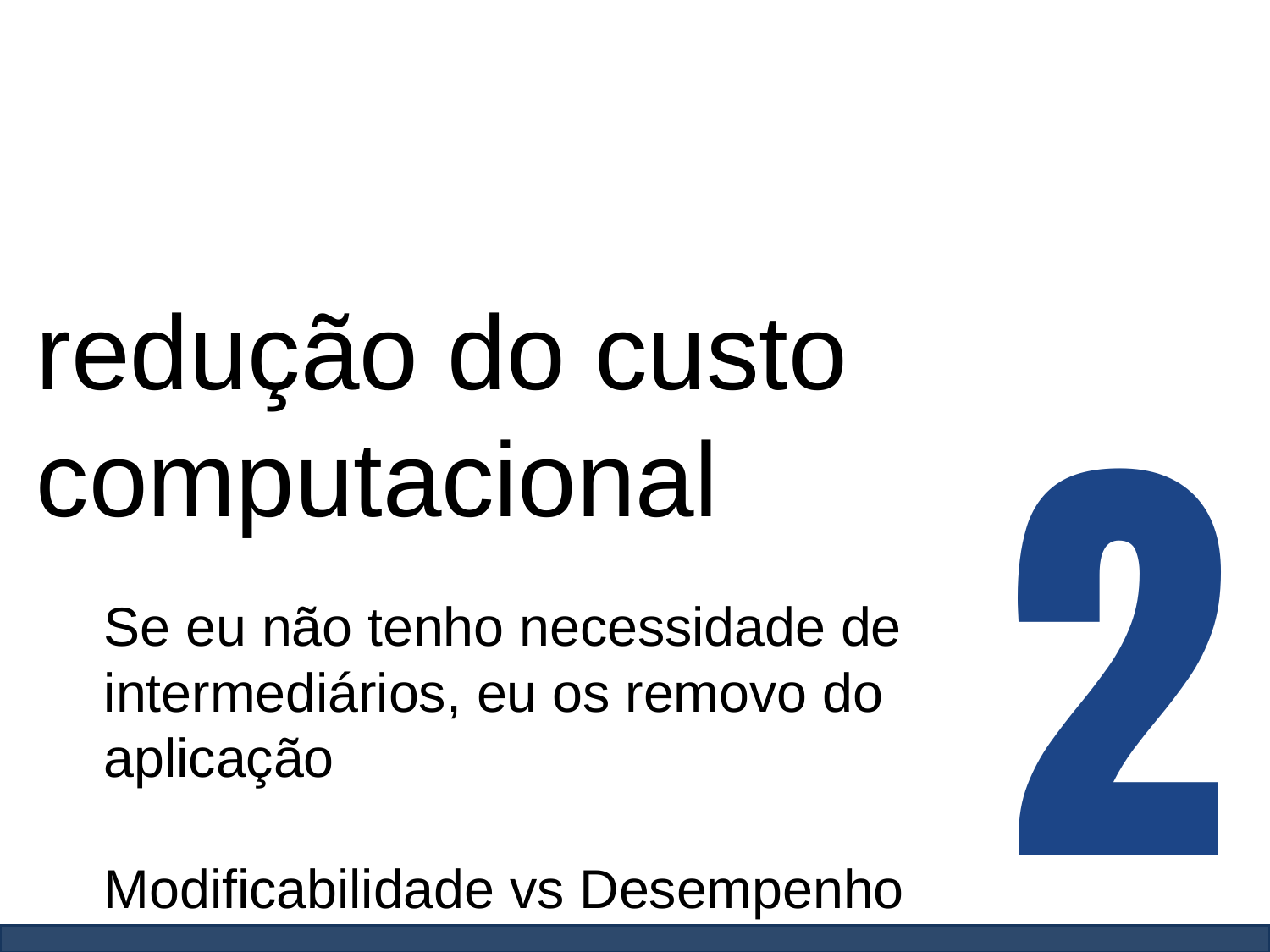

redução do custo computacional

2

Se eu não tenho necessidade de intermediários, eu os removo do aplicação

Modificabilidade vs Desempenho